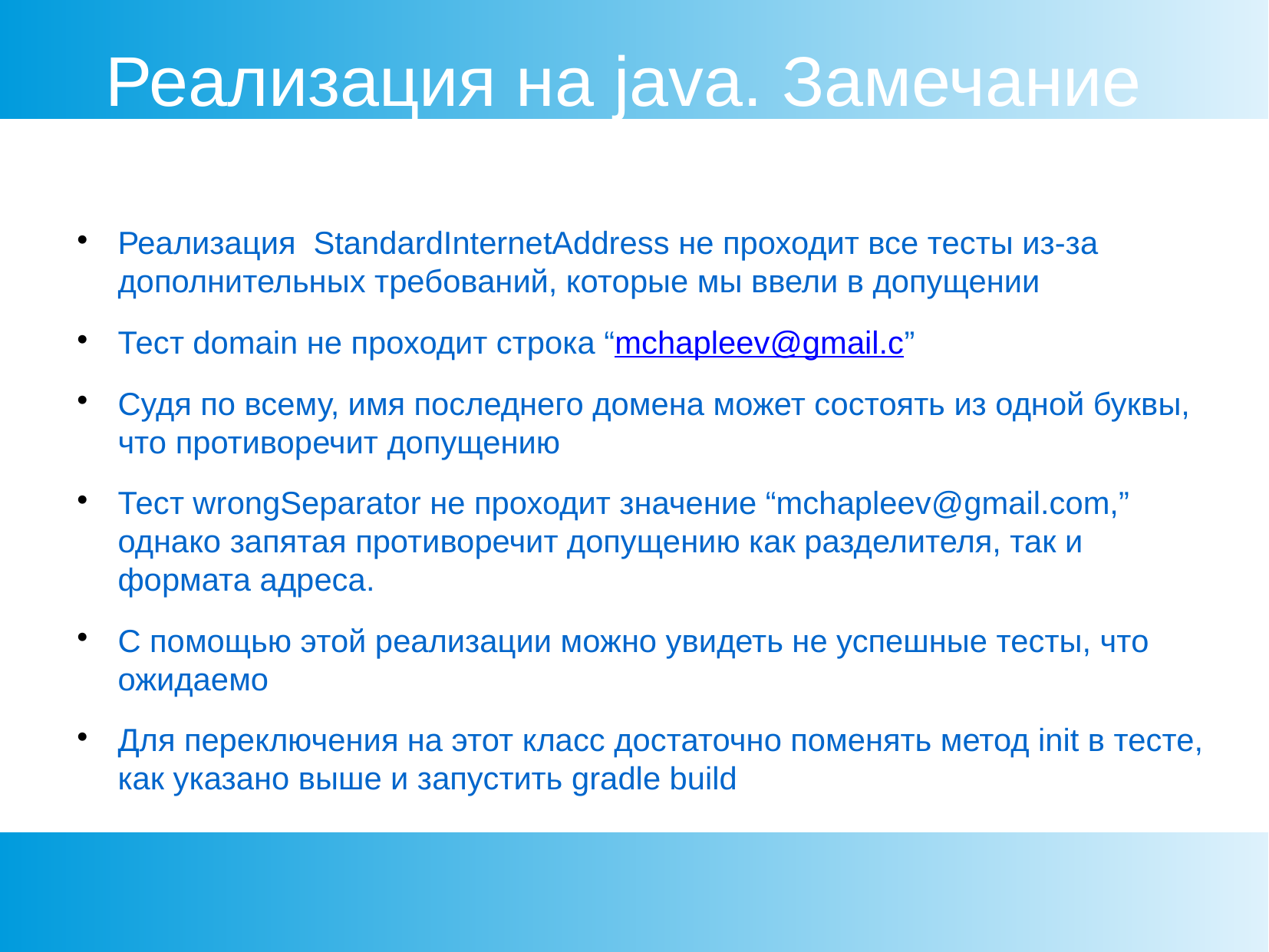

Реализация на java. Замечание
Реализация  StandardInternetAddress не проходит все тесты из-за дополнительных требований, которые мы ввели в допущении
Тест domain не проходит строка “mchapleev@gmail.c”
Судя по всему, имя последнего домена может состоять из одной буквы, что противоречит допущению
Тест wrongSeparator не проходит значение “mchapleev@gmail.com,” однако запятая противоречит допущению как разделителя, так и формата адреса.
С помощью этой реализации можно увидеть не успешные тесты, что ожидаемо
Для переключения на этот класс достаточно поменять метод init в тесте, как указано выше и запустить gradle build